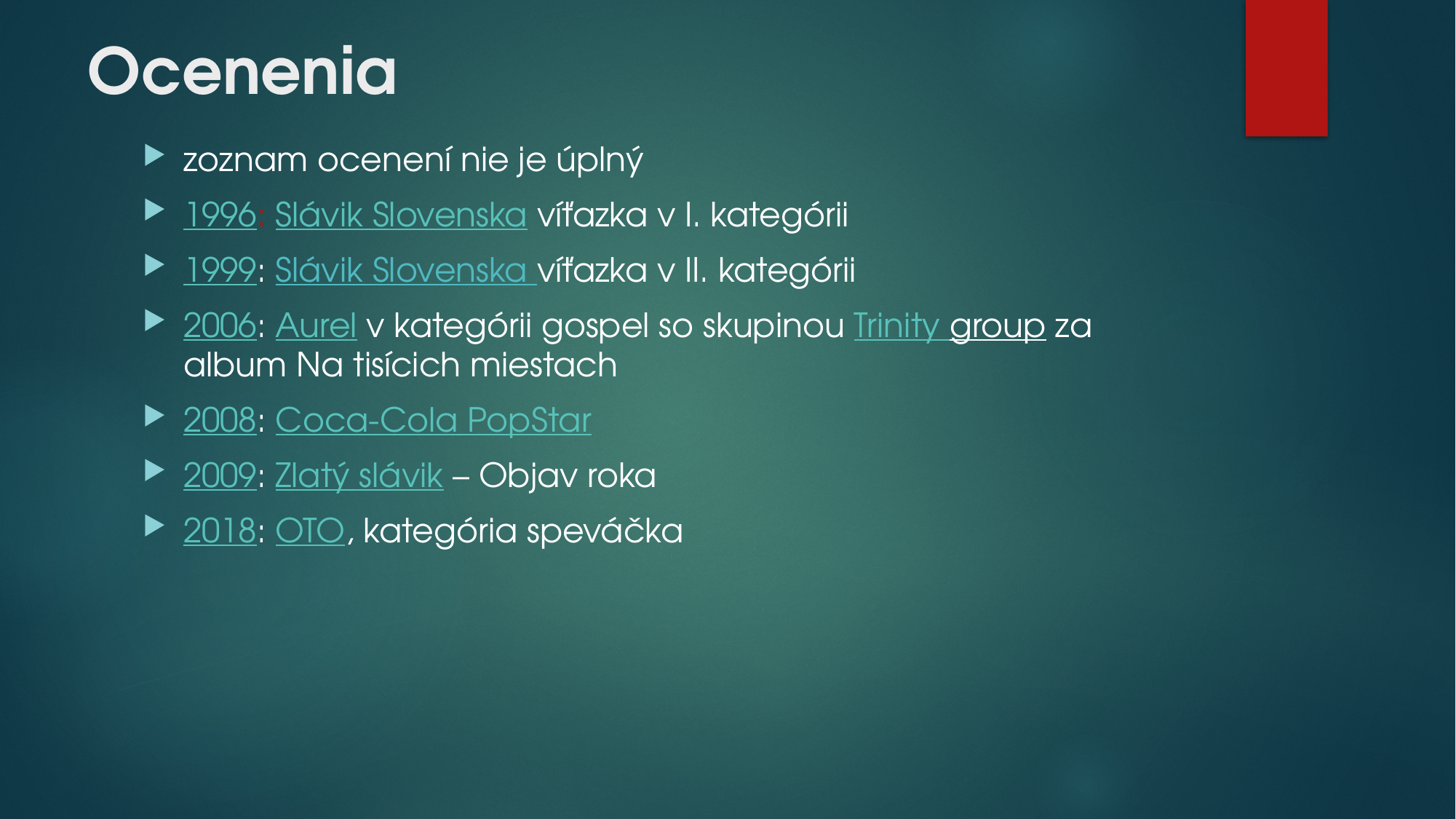

# Ocenenia
zoznam ocenení nie je úplný
1996: Slávik Slovenska víťazka v I. kategórii
1999: Slávik Slovenska víťazka v II. kategórii
2006: Aurel v kategórii gospel so skupinou Trinity group za album Na tisícich miestach
2008: Coca-Cola PopStar
2009: Zlatý slávik – Objav roka
2018: OTO, kategória speváčka